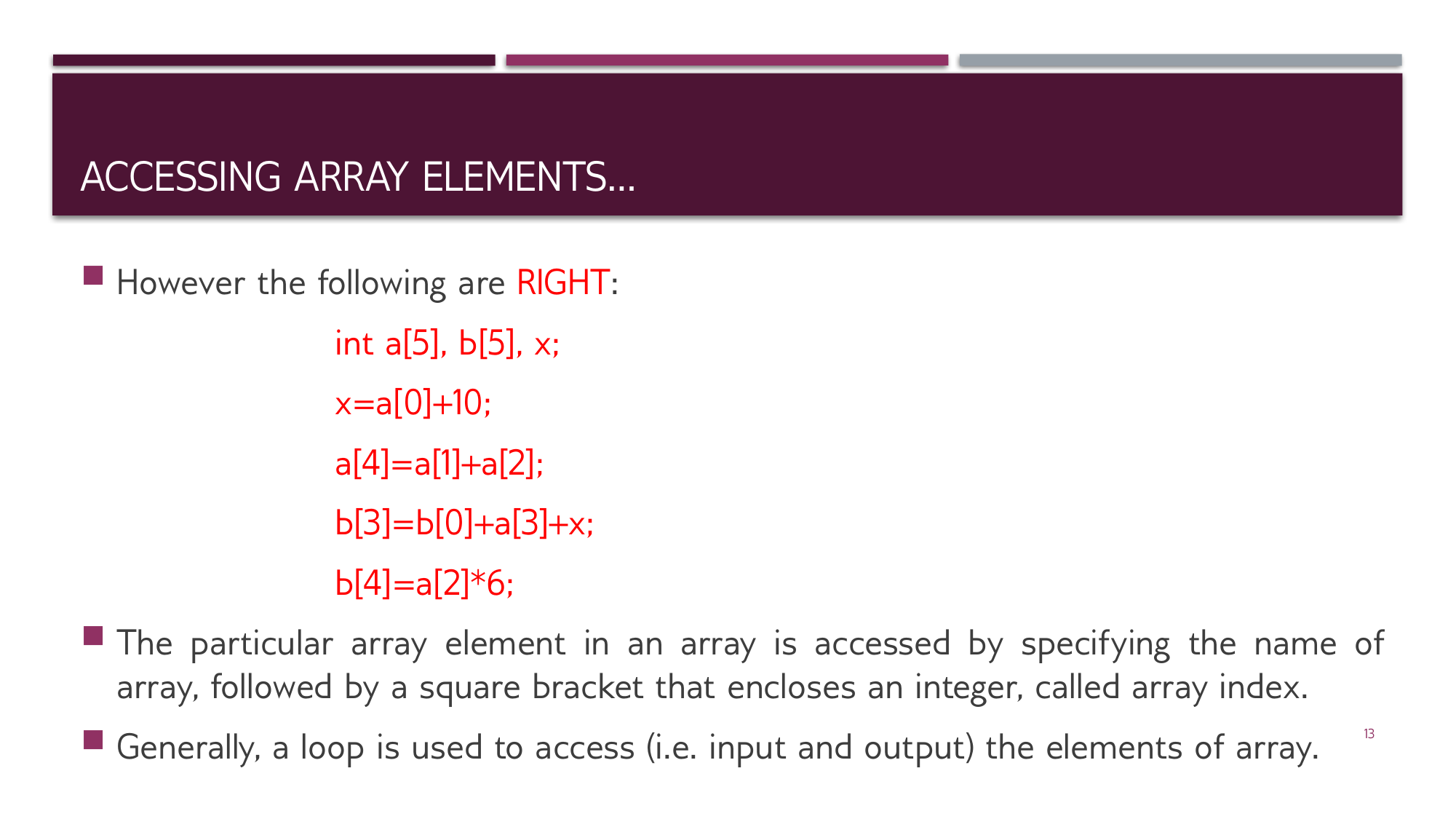

# Accessing Array Elements…
However the following are RIGHT:
			int a[5], b[5], x;
			x=a[0]+10;
			a[4]=a[1]+a[2];
			b[3]=b[0]+a[3]+x;
			b[4]=a[2]*6;
The particular array element in an array is accessed by specifying the name of array, followed by a square bracket that encloses an integer, called array index.
Generally, a loop is used to access (i.e. input and output) the elements of array.
13